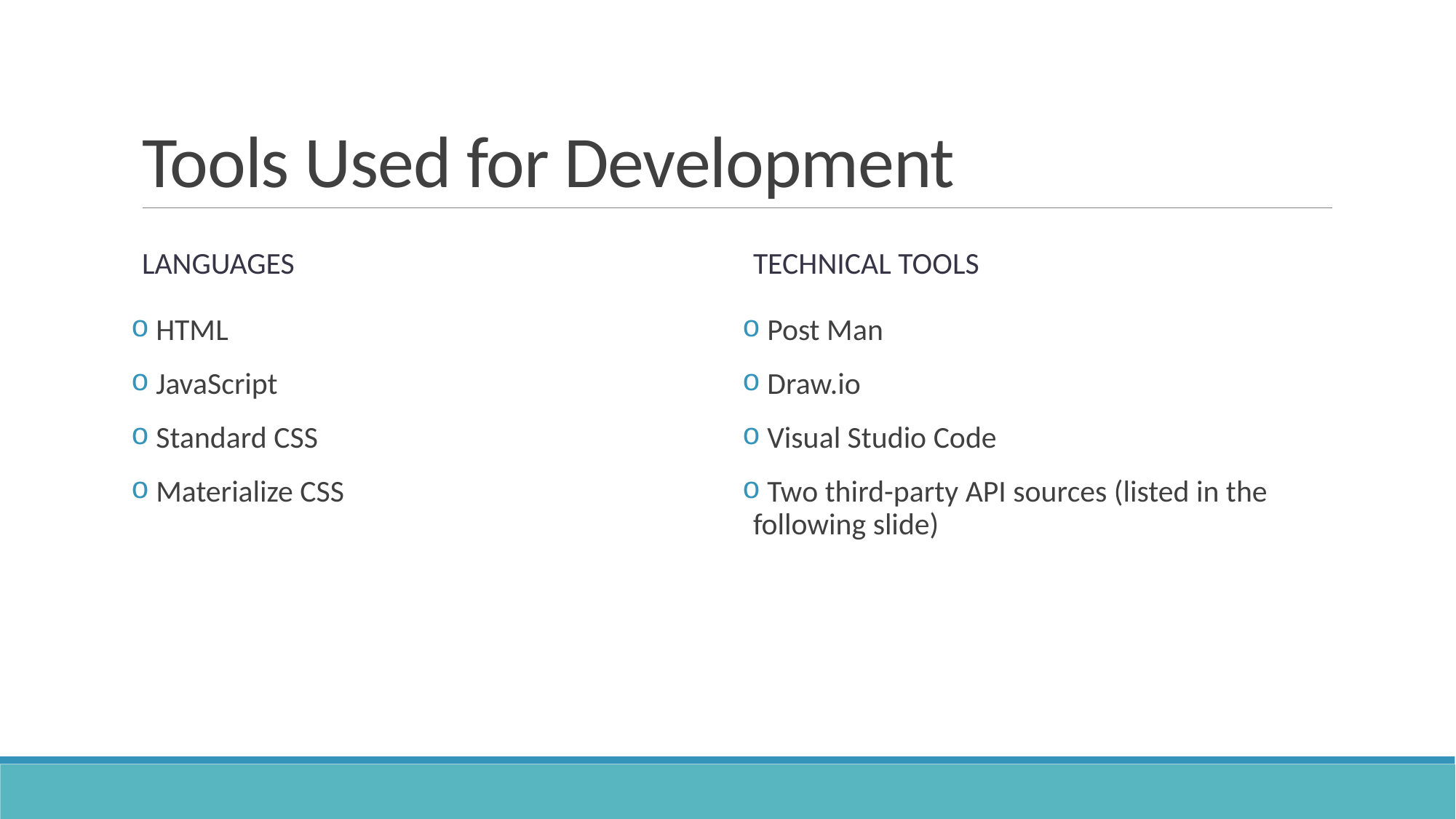

# Tools Used for Development
languages
Technical tools
 Post Man
 Draw.io
 Visual Studio Code
 Two third-party API sources (listed in the following slide)

 HTML
 JavaScript
 Standard CSS
 Materialize CSS